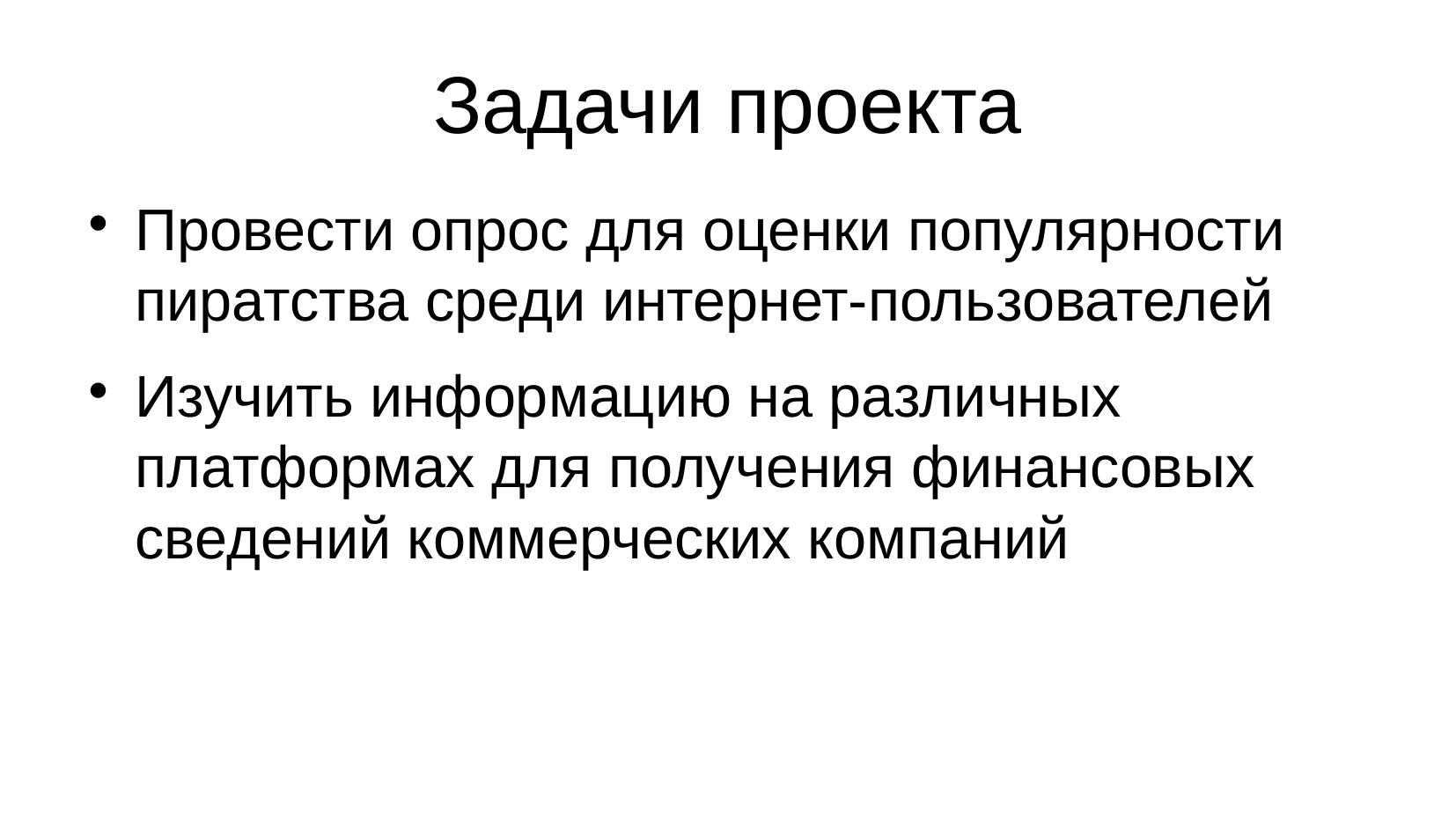

Задачи проекта
Провести опрос для оценки популярности пиратства среди интернет-пользователей
Изучить информацию на различных платформах для получения финансовых сведений коммерческих компаний